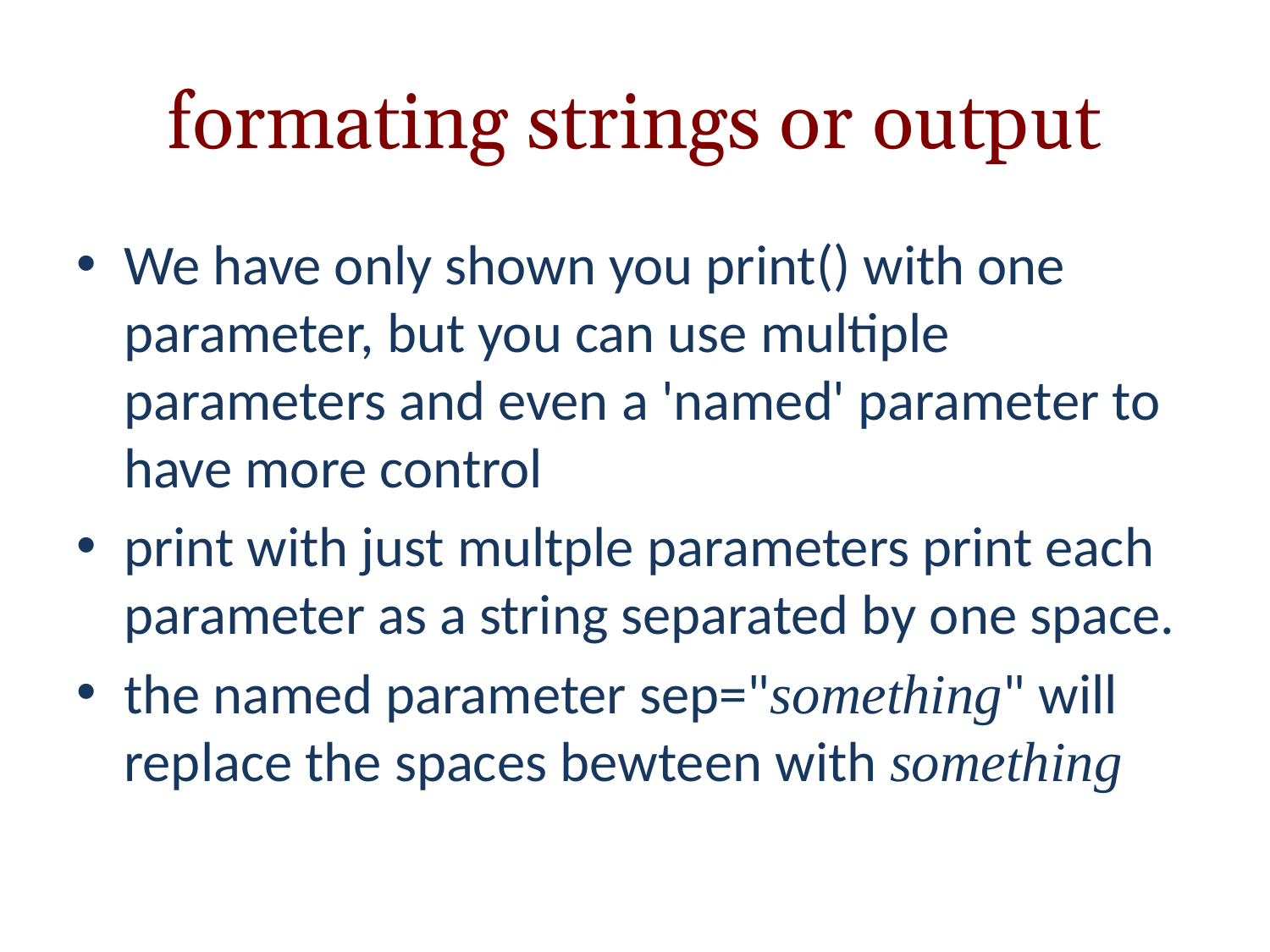

# formating strings or output
We have only shown you print() with one parameter, but you can use multiple parameters and even a 'named' parameter to have more control
print with just multple parameters print each parameter as a string separated by one space.
the named parameter sep="something" will replace the spaces bewteen with something